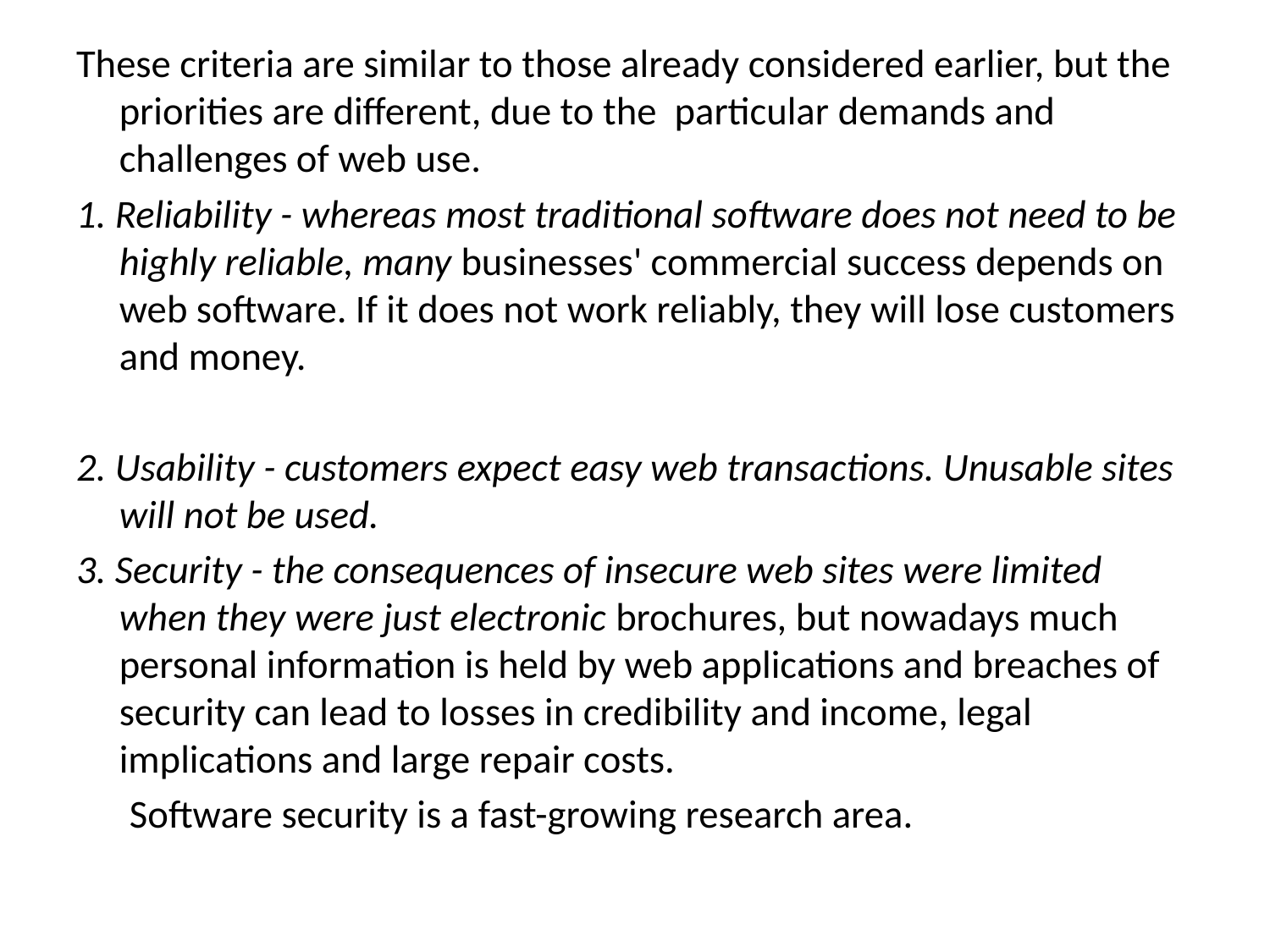

These criteria are similar to those already considered earlier, but the priorities are different, due to the  particular demands and challenges of web use.
1. Reliability - whereas most traditional software does not need to be highly reliable, many businesses' commercial success depends on web software. If it does not work reliably, they will lose customers and money.

2. Usability - customers expect easy web transactions. Unusable sites will not be used.
3. Security - the consequences of insecure web sites were limited when they were just electronic brochures, but nowadays much personal information is held by web applications and breaches of security can lead to losses in credibility and income, legal implications and large repair costs.
      Software security is a fast-growing research area.